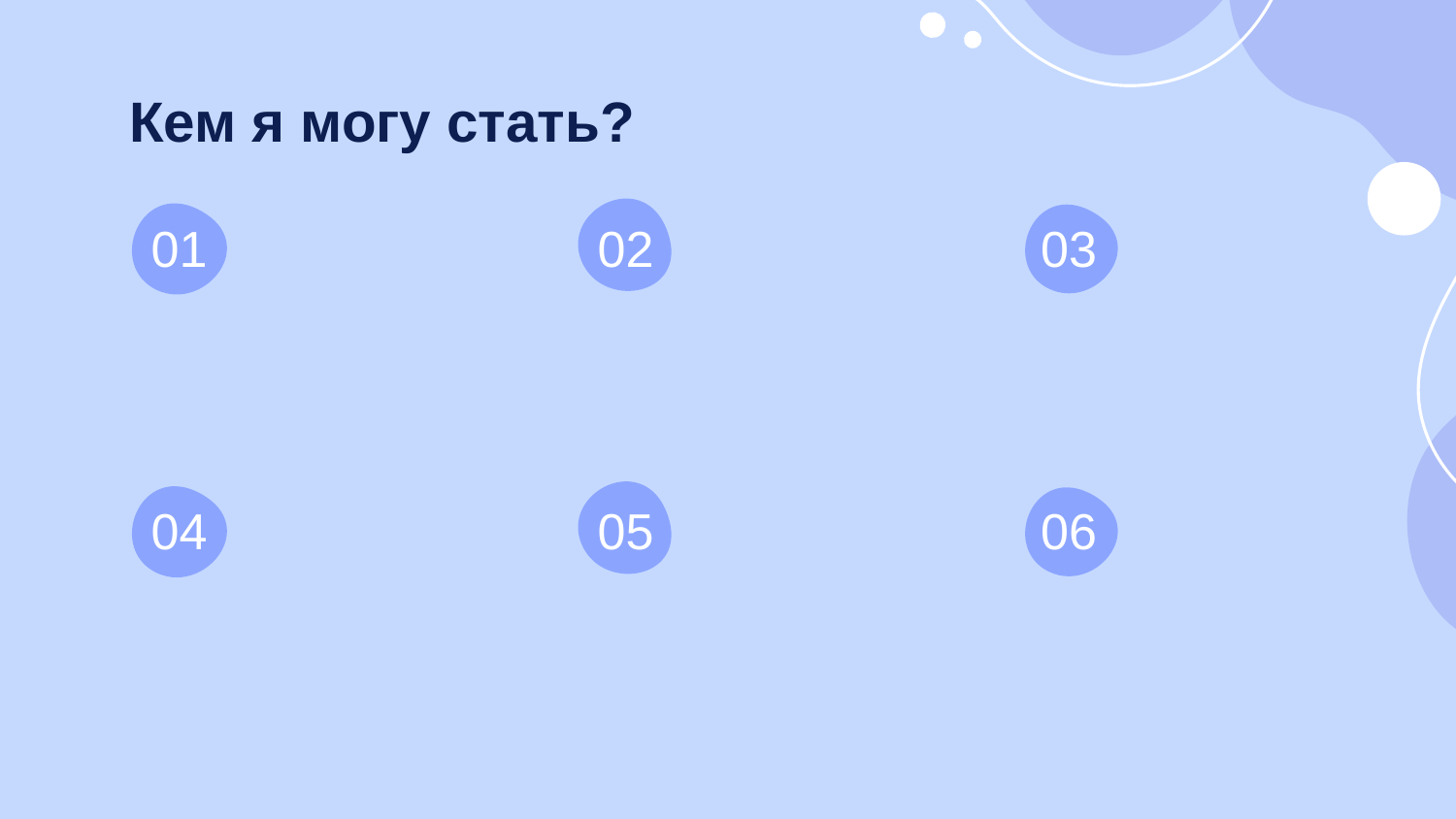

# Кем я могу стать?

01
02
03

04
05
06